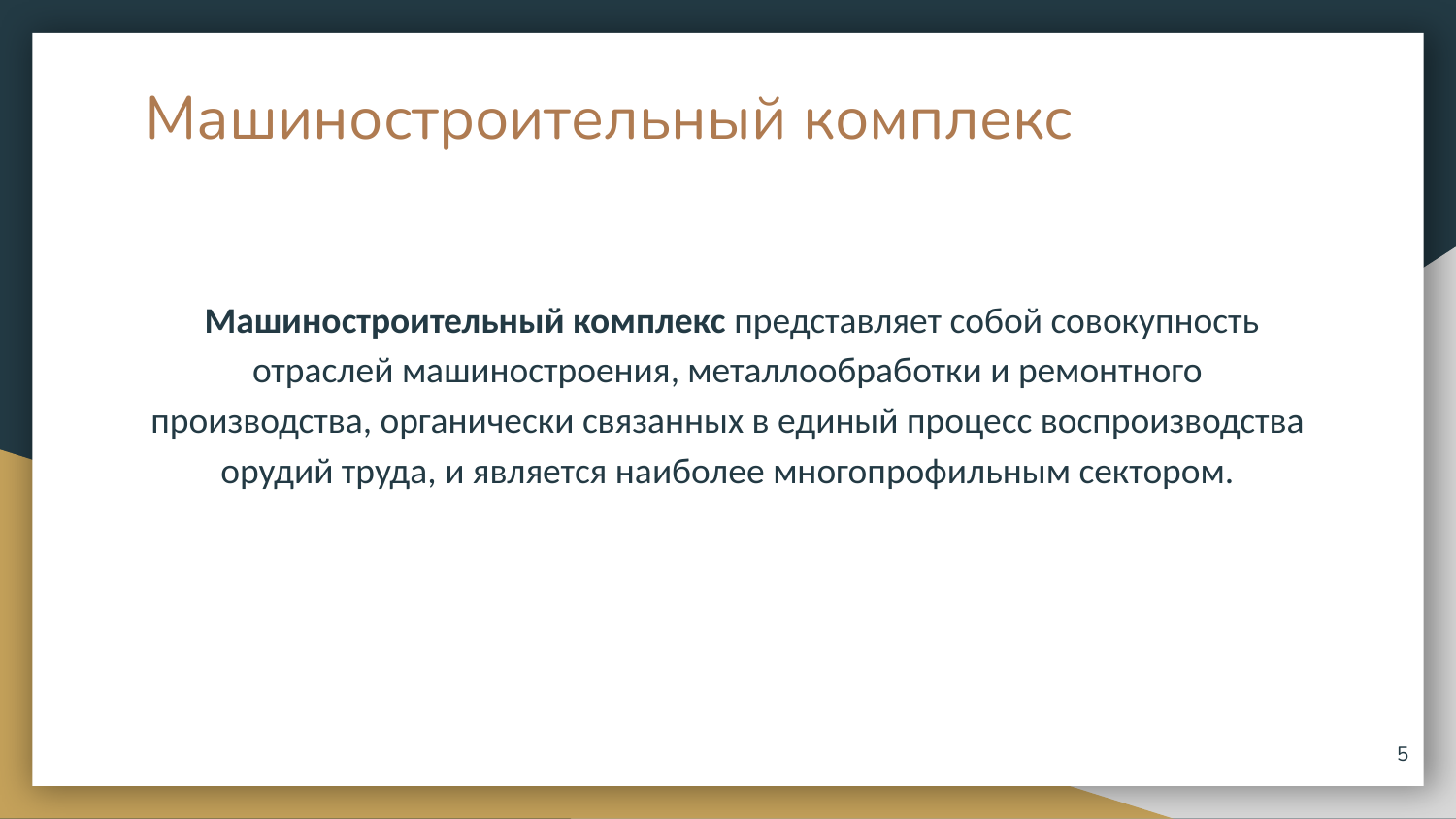

# Машиностроительный комплекс
 Машиностроительный комплекс представляет собой совокупность отраслей машиностроения, металлообработки и ремонтного производства, органически связанных в единый процесс воспроизводства орудий труда, и является наиболее многопрофильным сектором.
5